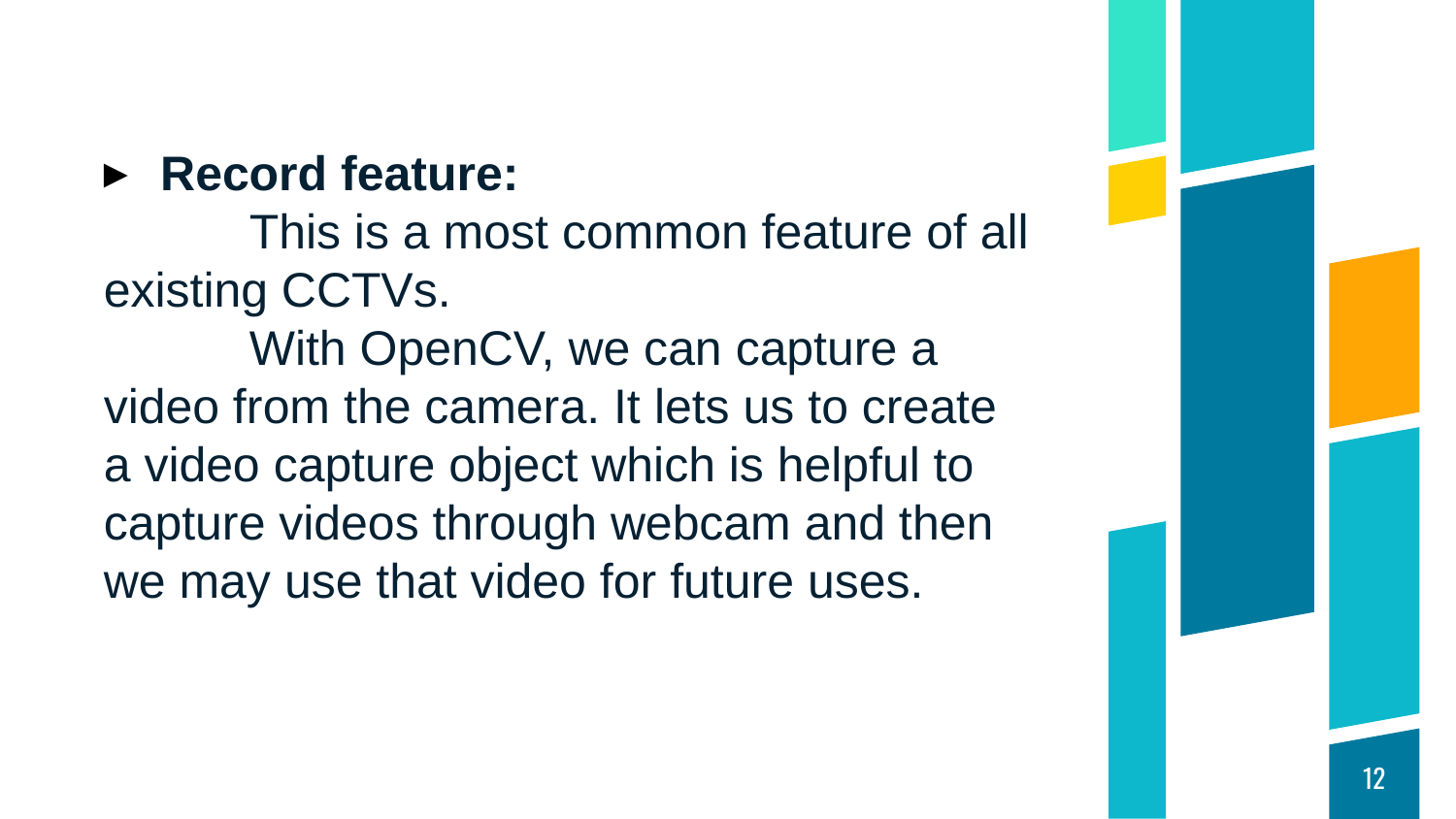

Record feature:
	This is a most common feature of all existing CCTVs.
	With OpenCV, we can capture a video from the camera. It lets us to create a video capture object which is helpful to capture videos through webcam and then we may use that video for future uses.
12